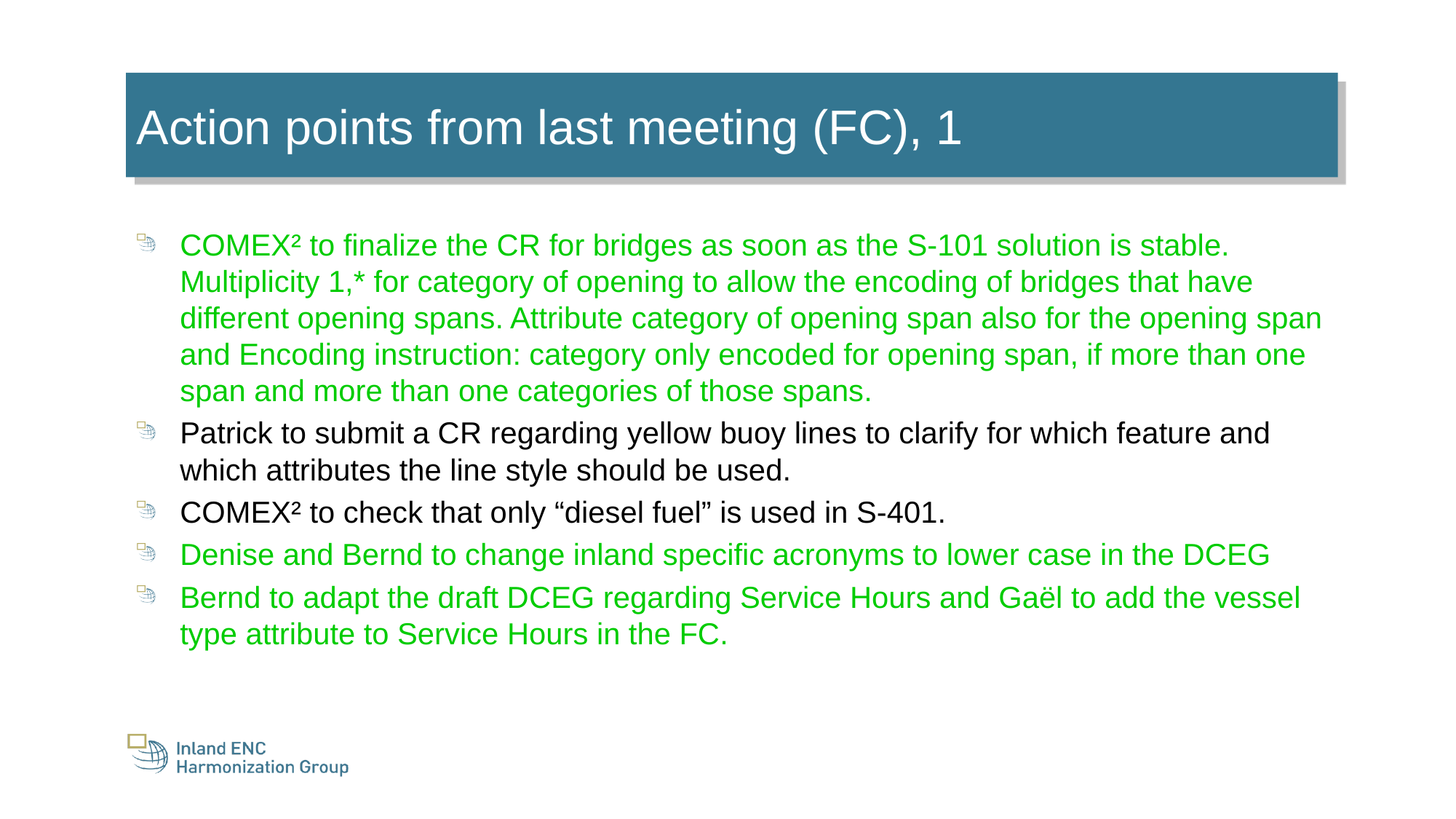

Action points from last meeting (FC), 1
COMEX² to finalize the CR for bridges as soon as the S-101 solution is stable. Multiplicity 1,* for category of opening to allow the encoding of bridges that have different opening spans. Attribute category of opening span also for the opening span and Encoding instruction: category only encoded for opening span, if more than one span and more than one categories of those spans.
Patrick to submit a CR regarding yellow buoy lines to clarify for which feature and which attributes the line style should be used.
COMEX² to check that only “diesel fuel” is used in S-401.
Denise and Bernd to change inland specific acronyms to lower case in the DCEG
Bernd to adapt the draft DCEG regarding Service Hours and Gaël to add the vessel type attribute to Service Hours in the FC.